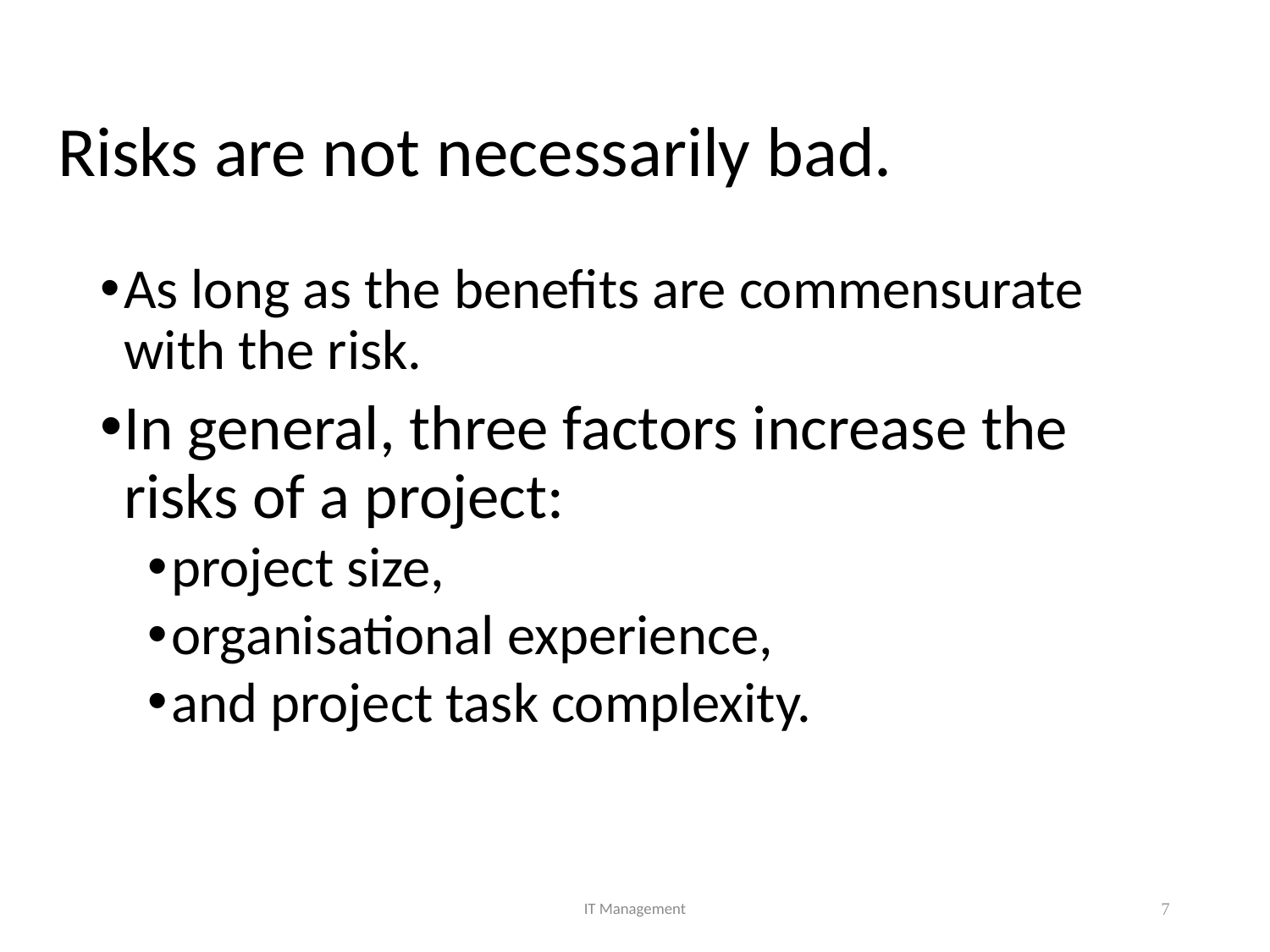

# Risks are not necessarily bad.
As long as the benefits are commensurate with the risk.
In general, three factors increase the risks of a project:
project size,
organisational experience,
and project task complexity.
IT Management
7